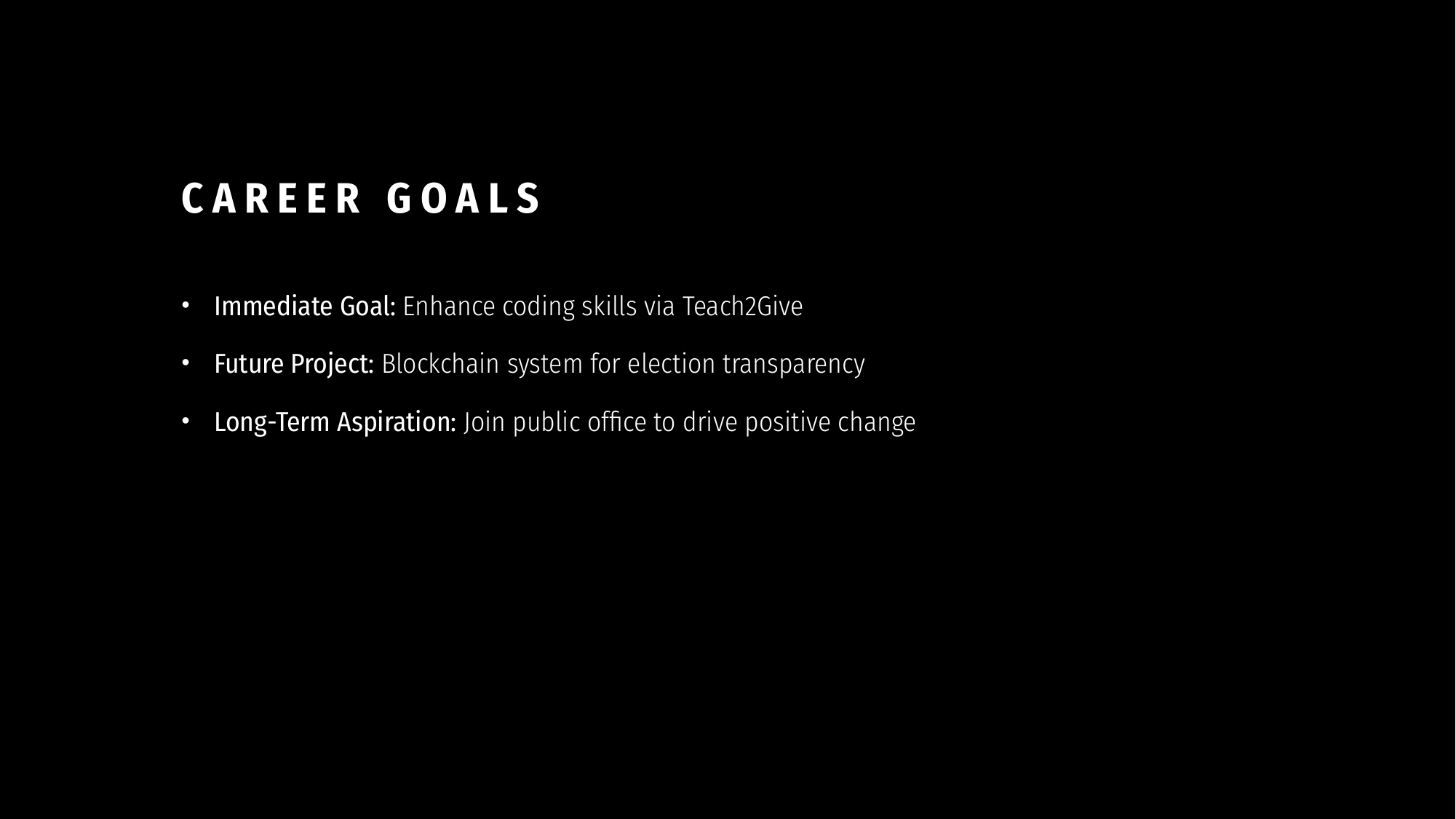

# Career Goals
Immediate Goal: Enhance coding skills via Teach2Give
Future Project: Blockchain system for election transparency
Long-Term Aspiration: Join public office to drive positive change